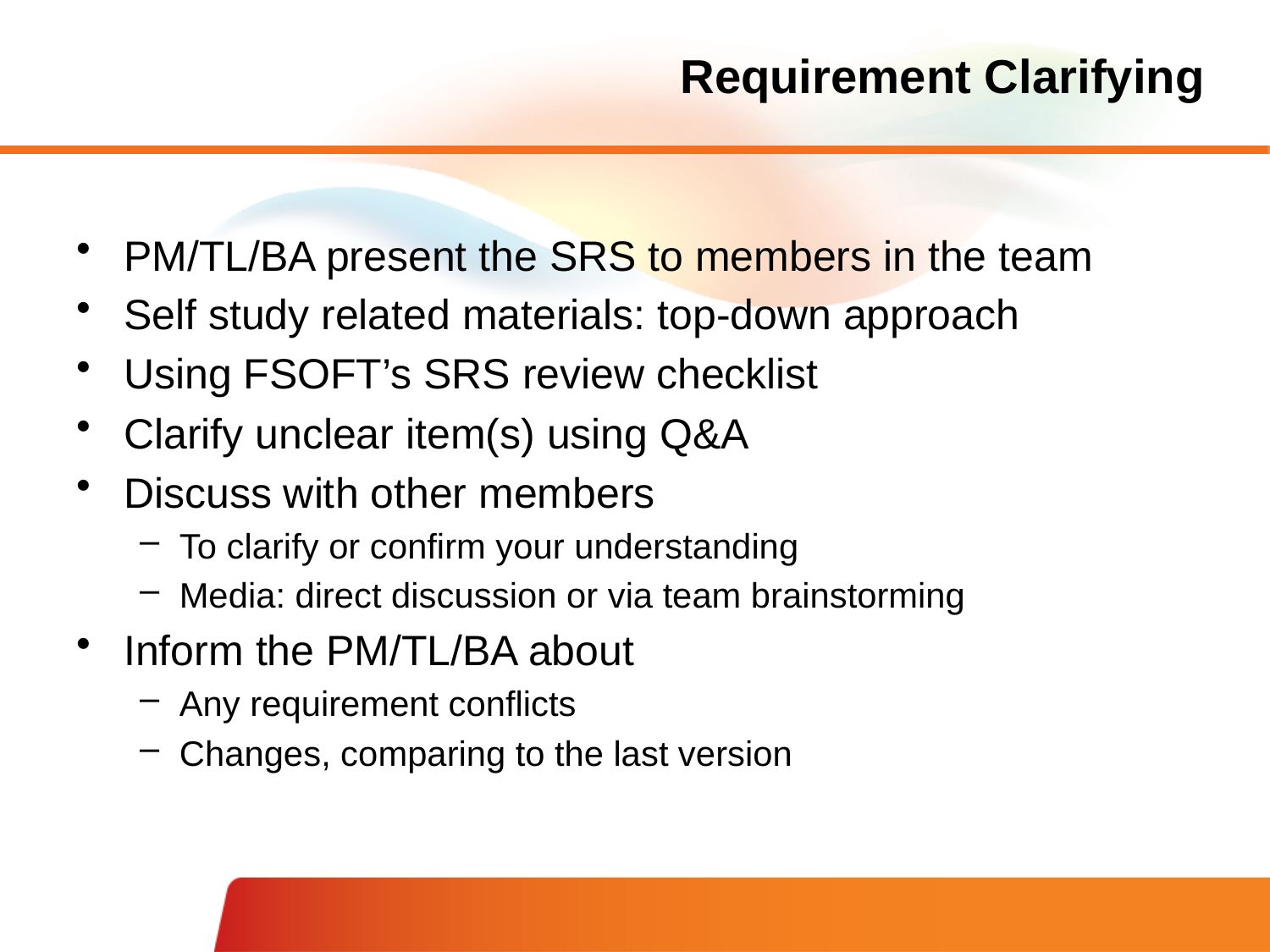

# Requirement Clarifying
PM/TL/BA present the SRS to members in the team
Self study related materials: top-down approach
Using FSOFT’s SRS review checklist
Clarify unclear item(s) using Q&A
Discuss with other members
To clarify or confirm your understanding
Media: direct discussion or via team brainstorming
Inform the PM/TL/BA about
Any requirement conflicts
Changes, comparing to the last version